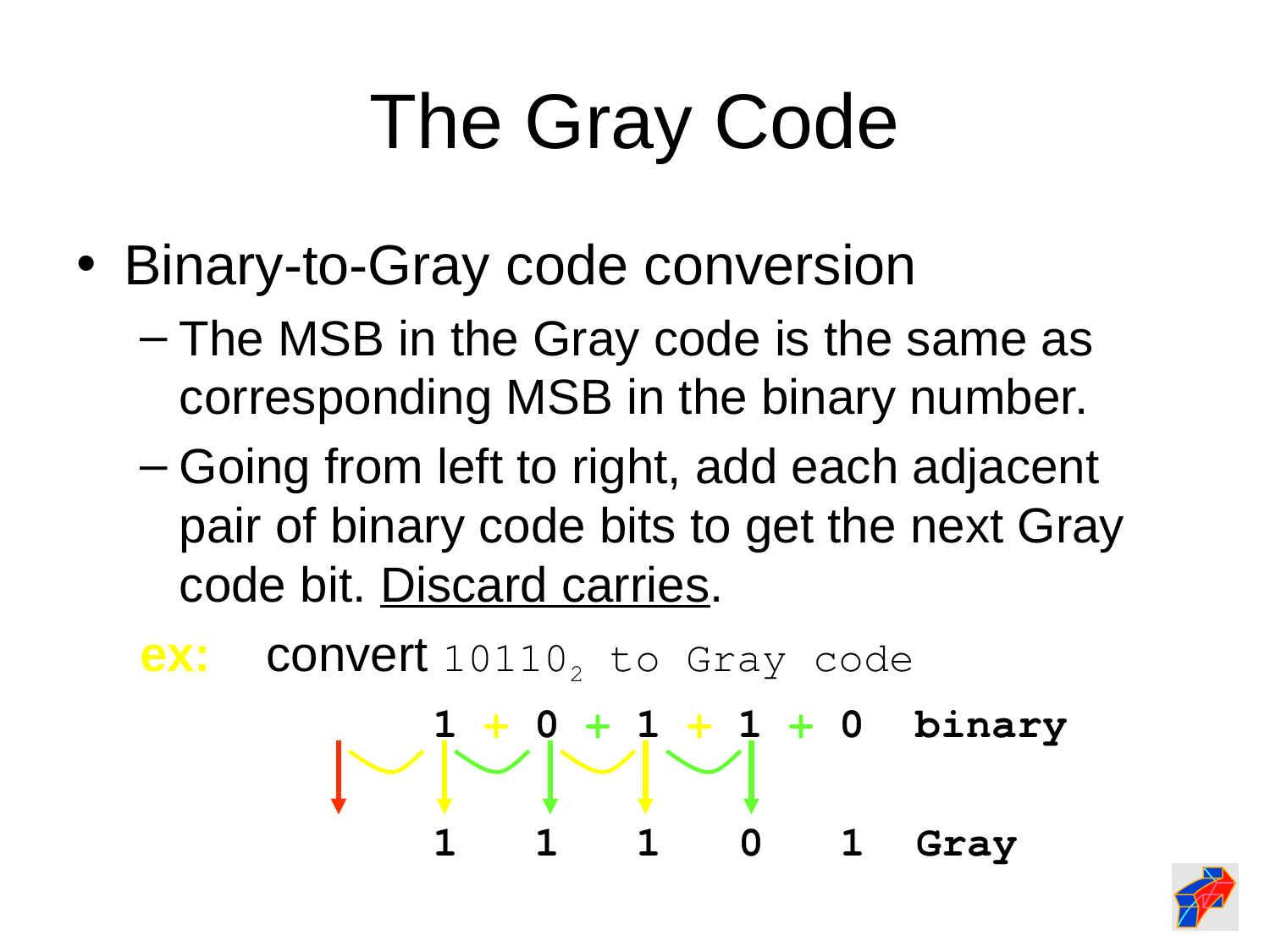

# The Gray Code
Binary-to-Gray code conversion
The MSB in the Gray code is the same as corresponding MSB in the binary number.
Going from left to right, add each adjacent pair of binary code bits to get the next Gray code bit. Discard carries.
ex:    convert 101102 to Gray code
			1 + 0 + 1 + 1 + 0  binary

			1   1   1   0   1  Gray